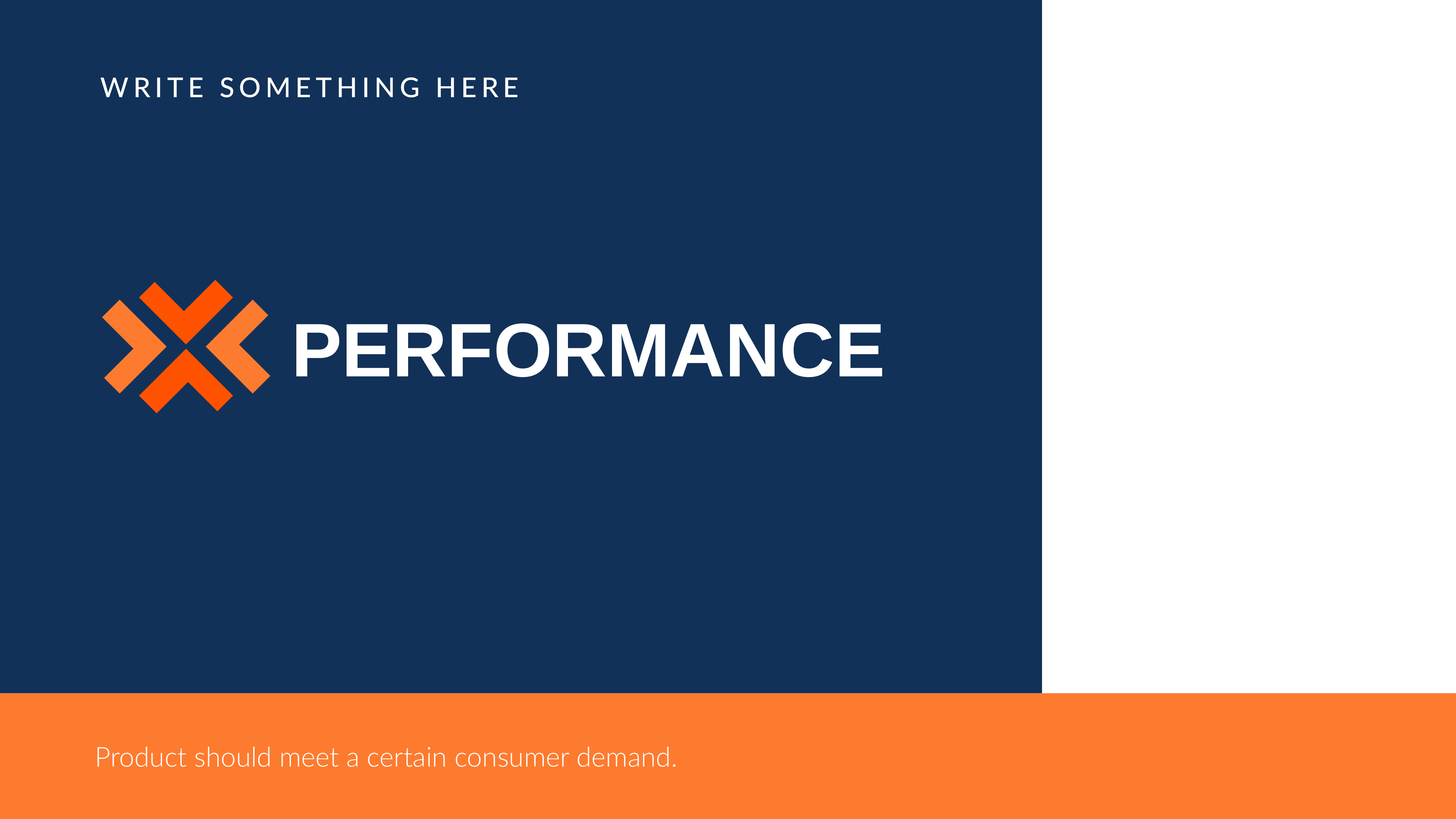

WRITE SOMETHING HERE

PERFORMANCE

Product should meet a certain consumer demand.